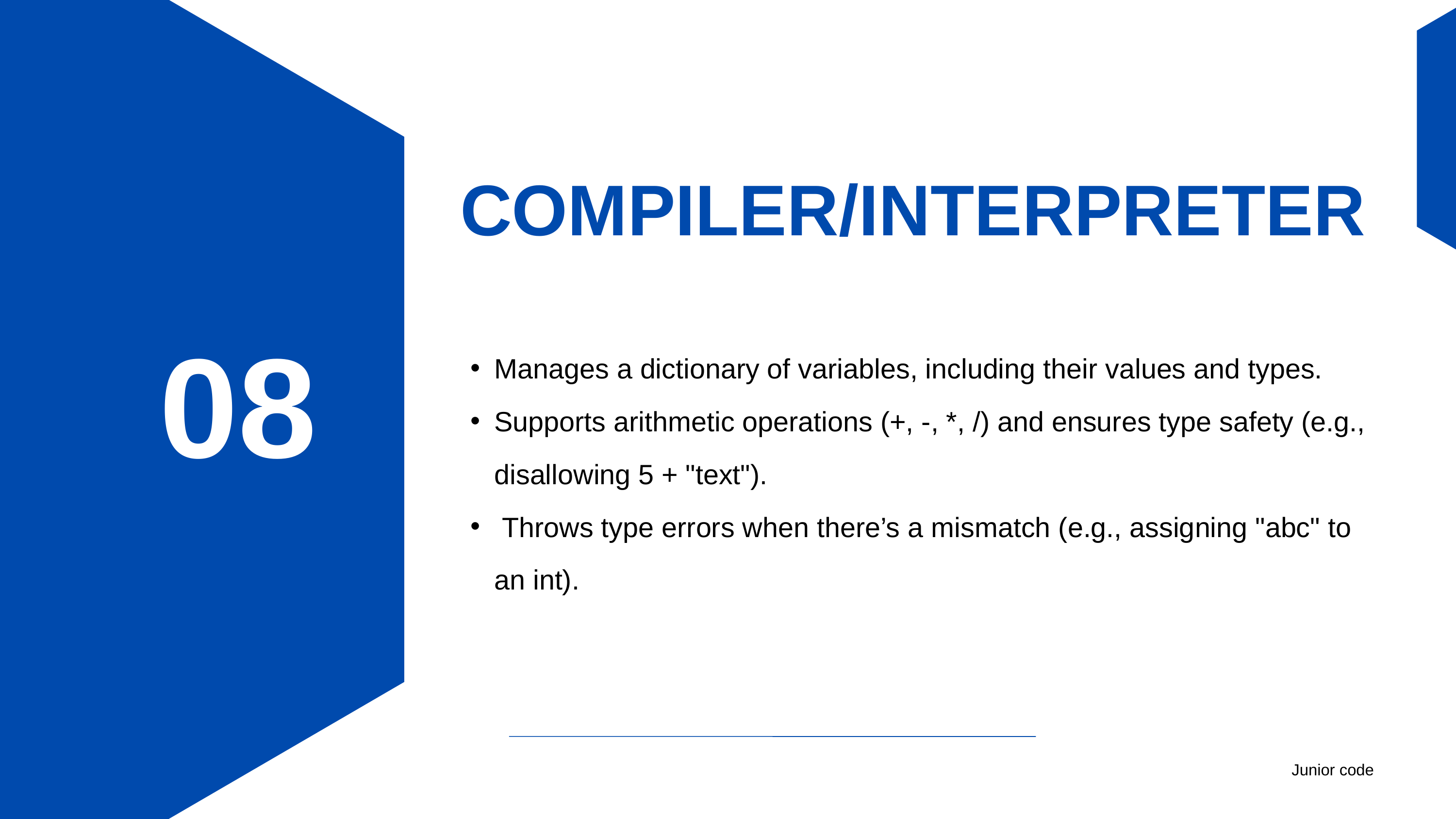

COMPILER/INTERPRETER
Manages a dictionary of variables, including their values and types.
Supports arithmetic operations (+, -, *, /) and ensures type safety (e.g., disallowing 5 + "text").
 Throws type errors when there’s a mismatch (e.g., assigning "abc" to an int).
08

Junior code